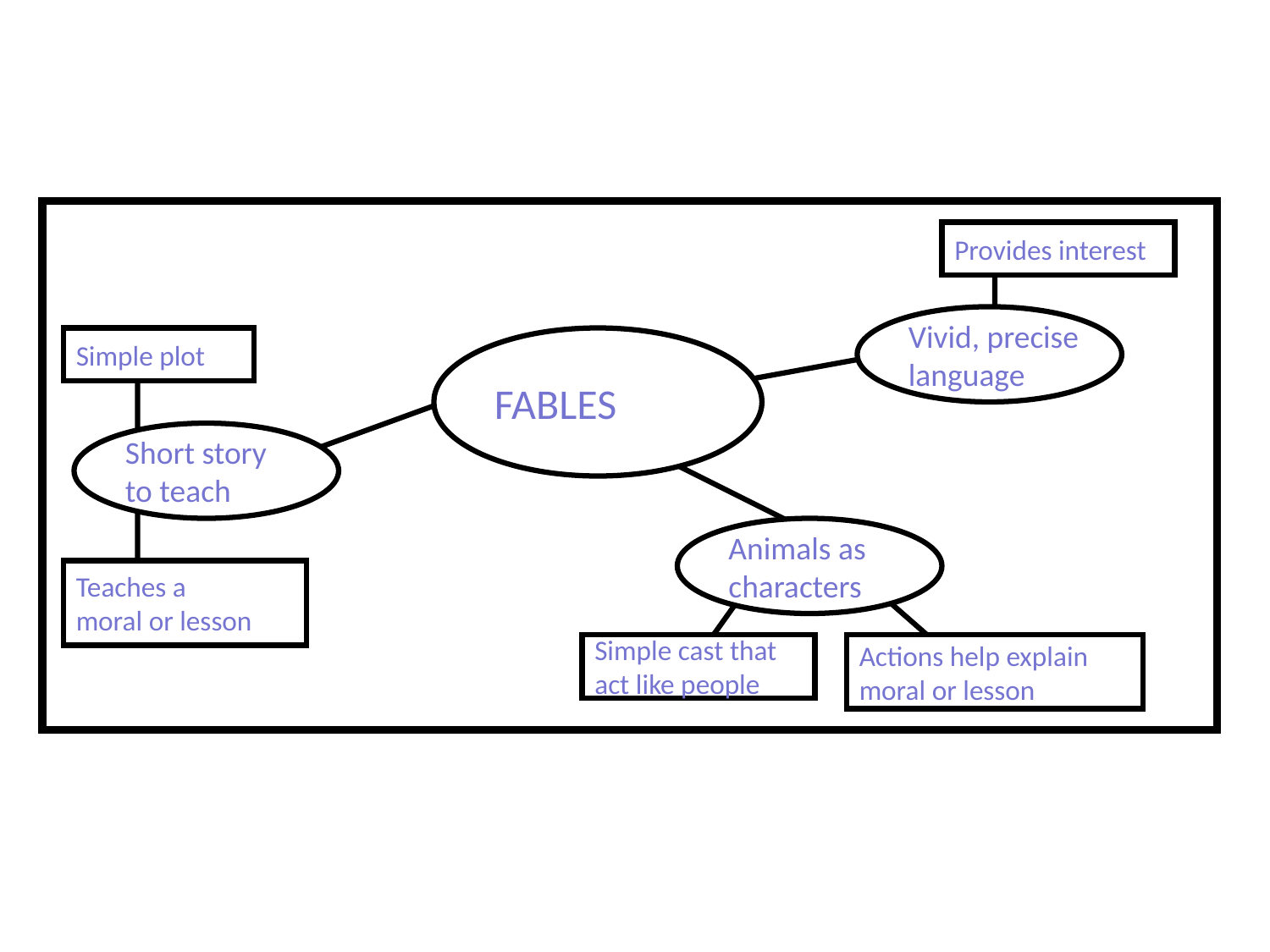

Classification:
Concept & Attributes

Provides interest

Vivid, precise
language
Simple plot
FABLES

Short story
to teach

Animals as
characters
Teaches a
moral or lesson

Simple cast that
act like people
Actions help explain
moral or lesson